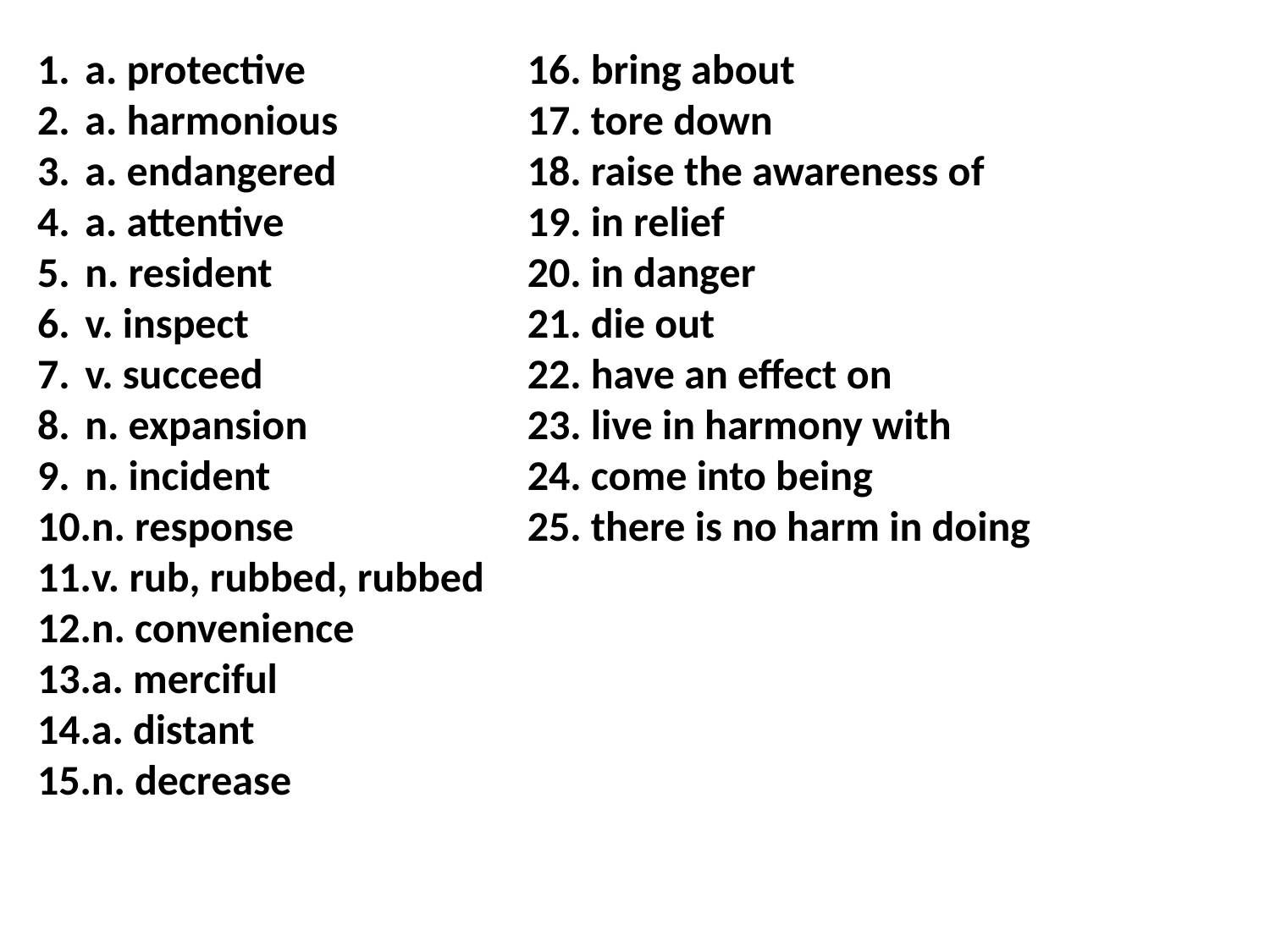

a. protective
a. harmonious
a. endangered
a. attentive
n. resident
v. inspect
v. succeed
n. expansion
n. incident
n. response
v. rub, rubbed, rubbed
n. convenience
a. merciful
a. distant
n. decrease
16. bring about
17. tore down
18. raise the awareness of
19. in relief
20. in danger
21. die out
22. have an effect on
23. live in harmony with
24. come into being
25. there is no harm in doing